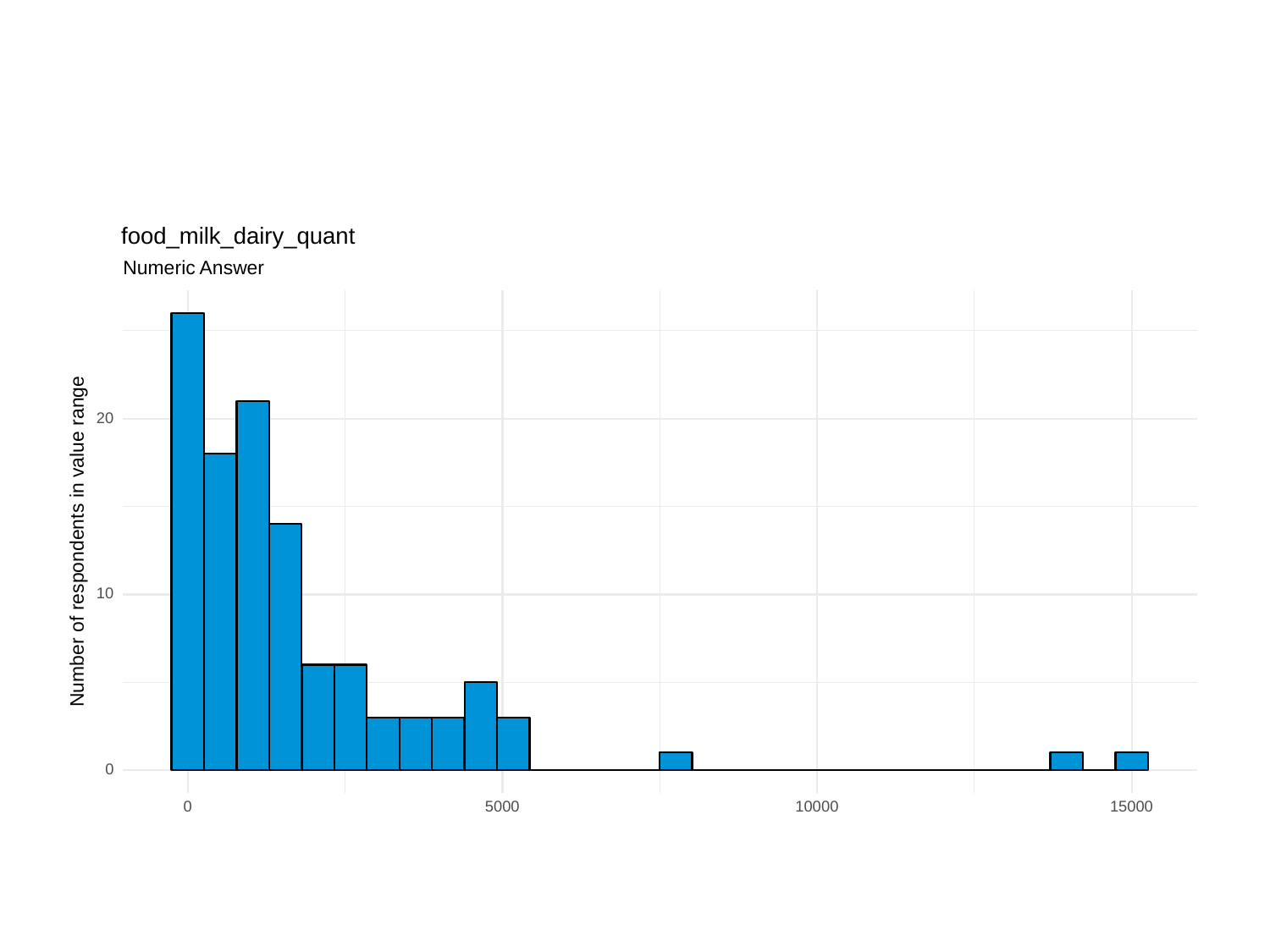

food_milk_dairy_quant
Numeric Answer

20

Number of respondents in value range
10

0

0
5000
10000
15000